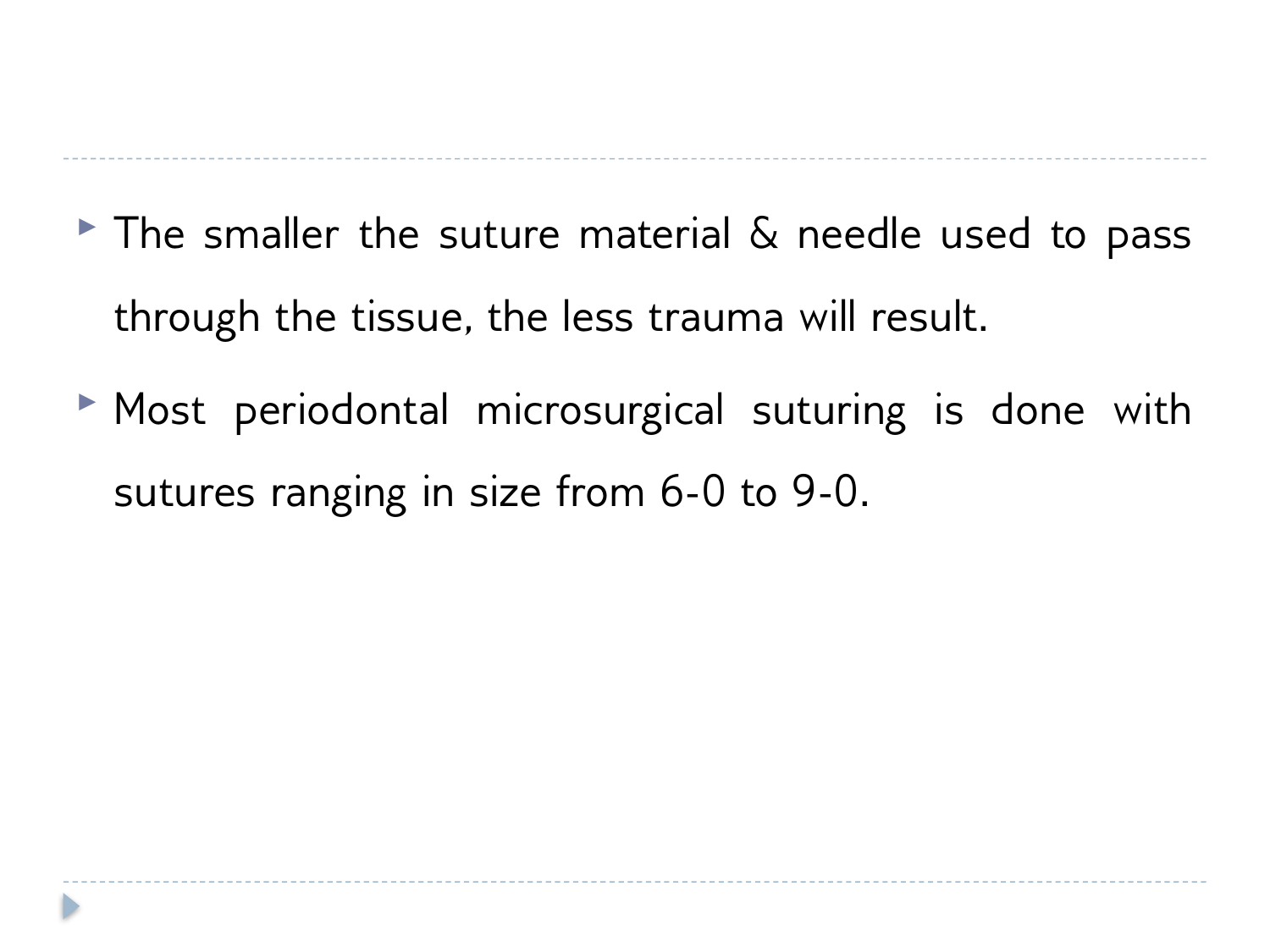

#
The smaller the suture material & needle used to pass through the tissue, the less trauma will result.
Most periodontal microsurgical suturing is done with sutures ranging in size from 6-0 to 9-0.